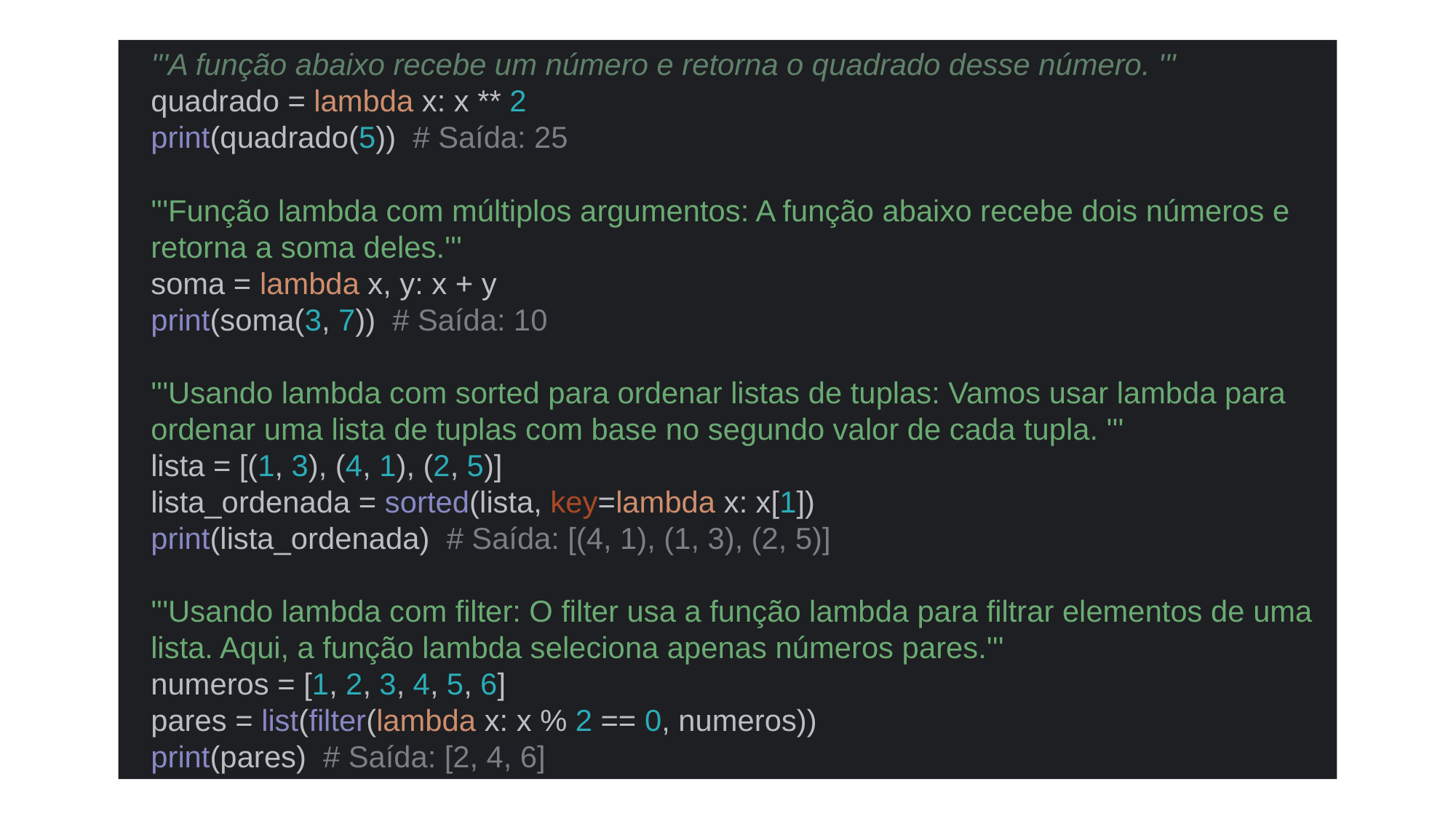

'''A função abaixo recebe um número e retorna o quadrado desse número. '''
quadrado = lambda x: x ** 2
print(quadrado(5))  # Saída: 25
'''Função lambda com múltiplos argumentos: A função abaixo recebe dois números e retorna a soma deles.'''
soma = lambda x, y: x + y
print(soma(3, 7))  # Saída: 10
'''Usando lambda com sorted para ordenar listas de tuplas: Vamos usar lambda para ordenar uma lista de tuplas com base no segundo valor de cada tupla. '''
lista = [(1, 3), (4, 1), (2, 5)]
lista_ordenada = sorted(lista, key=lambda x: x[1])
print(lista_ordenada)  # Saída: [(4, 1), (1, 3), (2, 5)]
'''Usando lambda com filter: O filter usa a função lambda para filtrar elementos de uma lista. Aqui, a função lambda seleciona apenas números pares.'''
numeros = [1, 2, 3, 4, 5, 6]
pares = list(filter(lambda x: x % 2 == 0, numeros))
print(pares)  # Saída: [2, 4, 6]